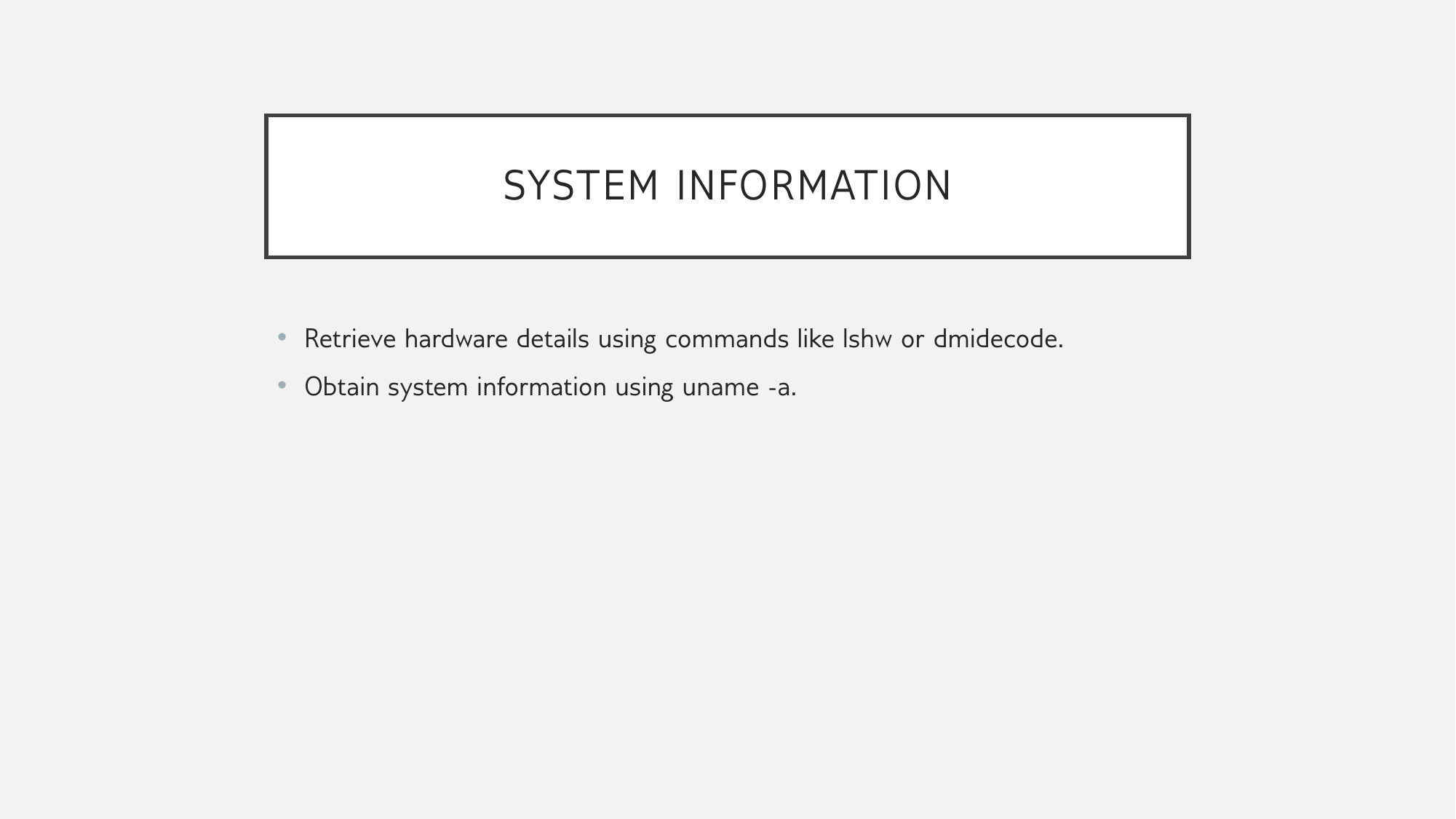

# System Information
Retrieve hardware details using commands like lshw or dmidecode.
Obtain system information using uname -a.